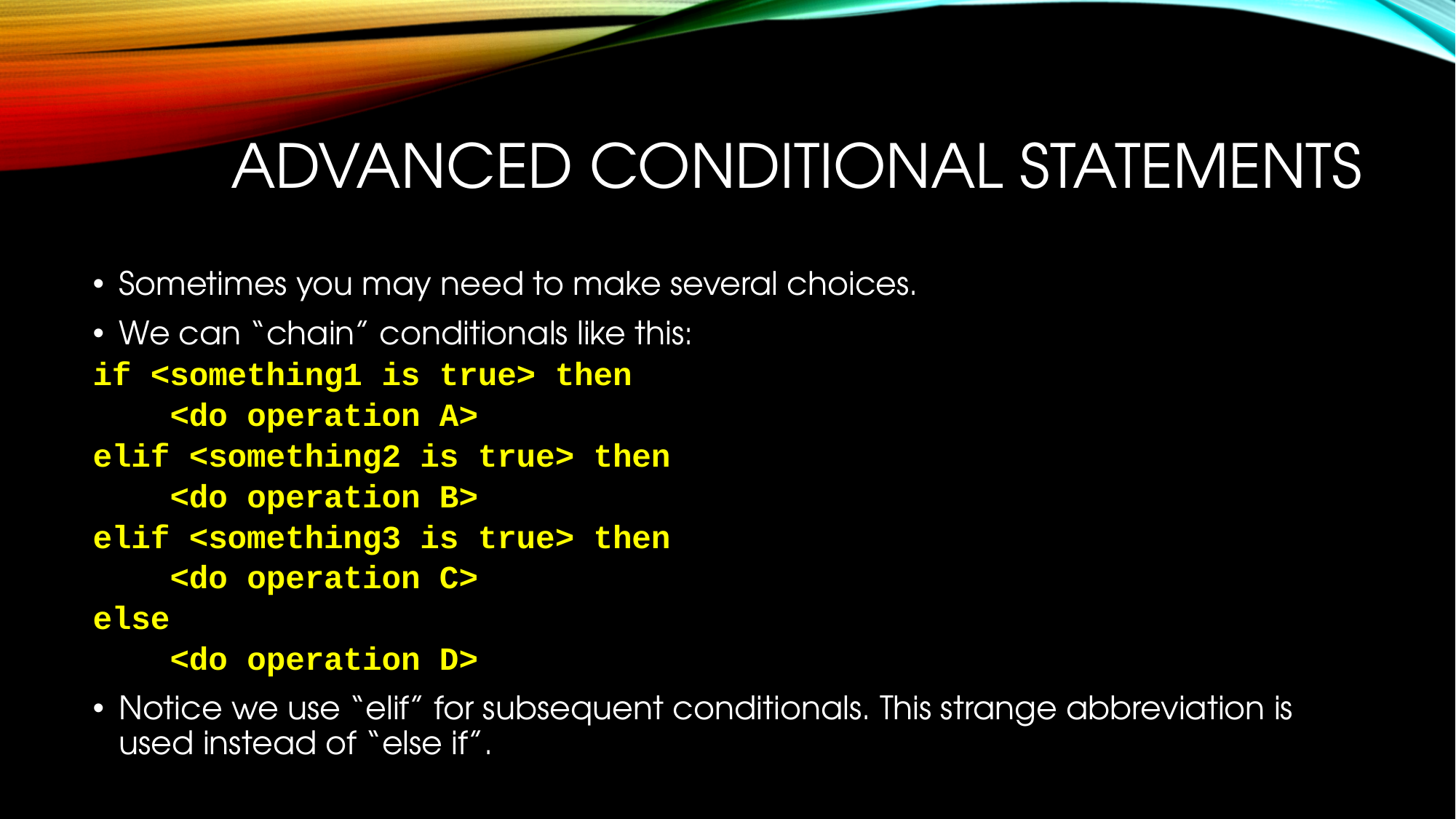

# Advanced Conditional statements
Sometimes you may need to make several choices.
We can “chain” conditionals like this:
if <something1 is true> then
    <do operation A>
elif <something2 is true> then
    <do operation B>
elif <something3 is true> then
    <do operation C>
else
    <do operation D>
Notice we use “elif” for subsequent conditionals. This strange abbreviation is used instead of “else if”.